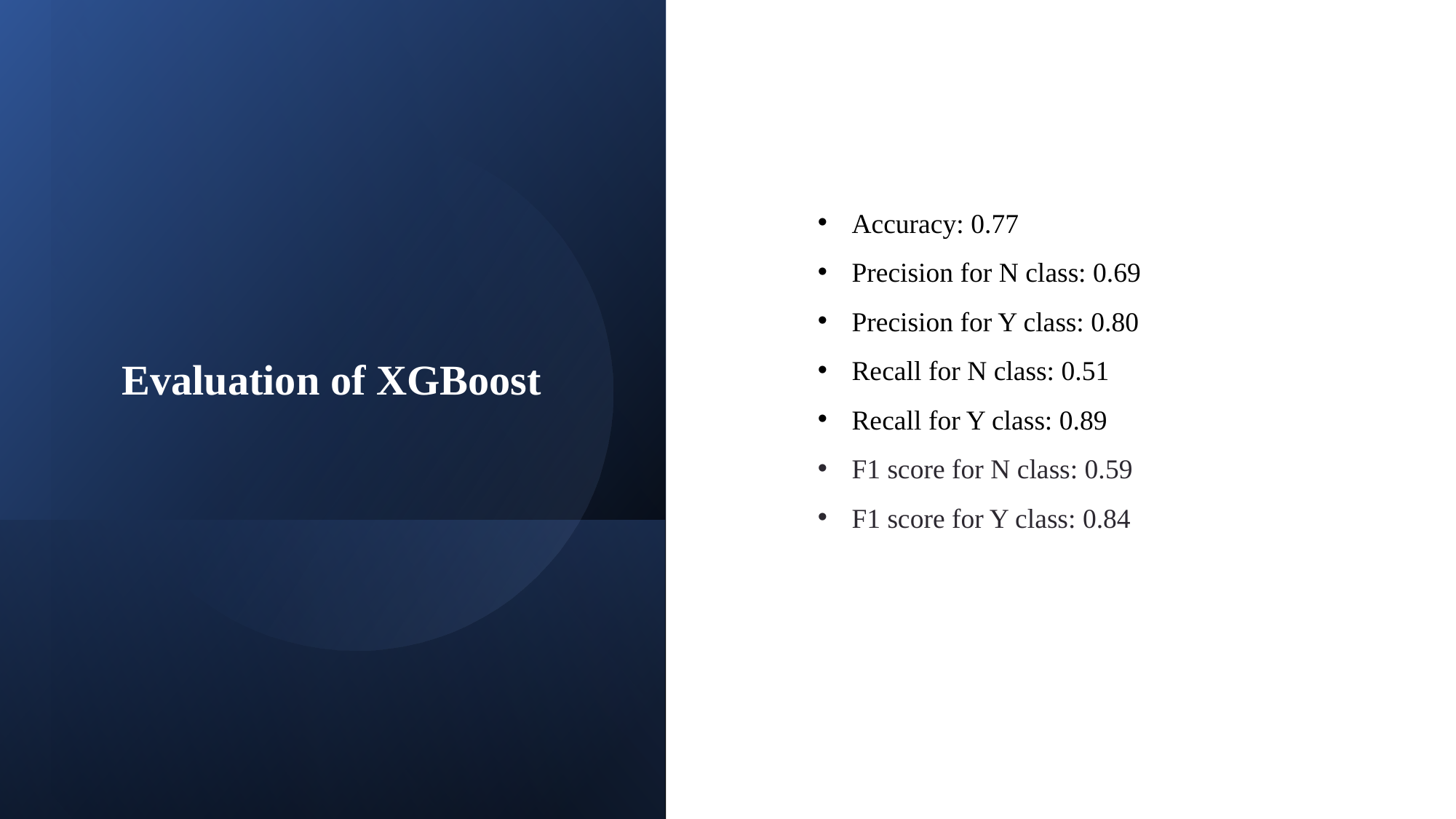

Accuracy: 0.77
Precision for N class: 0.69
Precision for Y class: 0.80
Recall for N class: 0.51
Recall for Y class: 0.89
F1 score for N class: 0.59
F1 score for Y class: 0.84

Evaluation of XGBoost